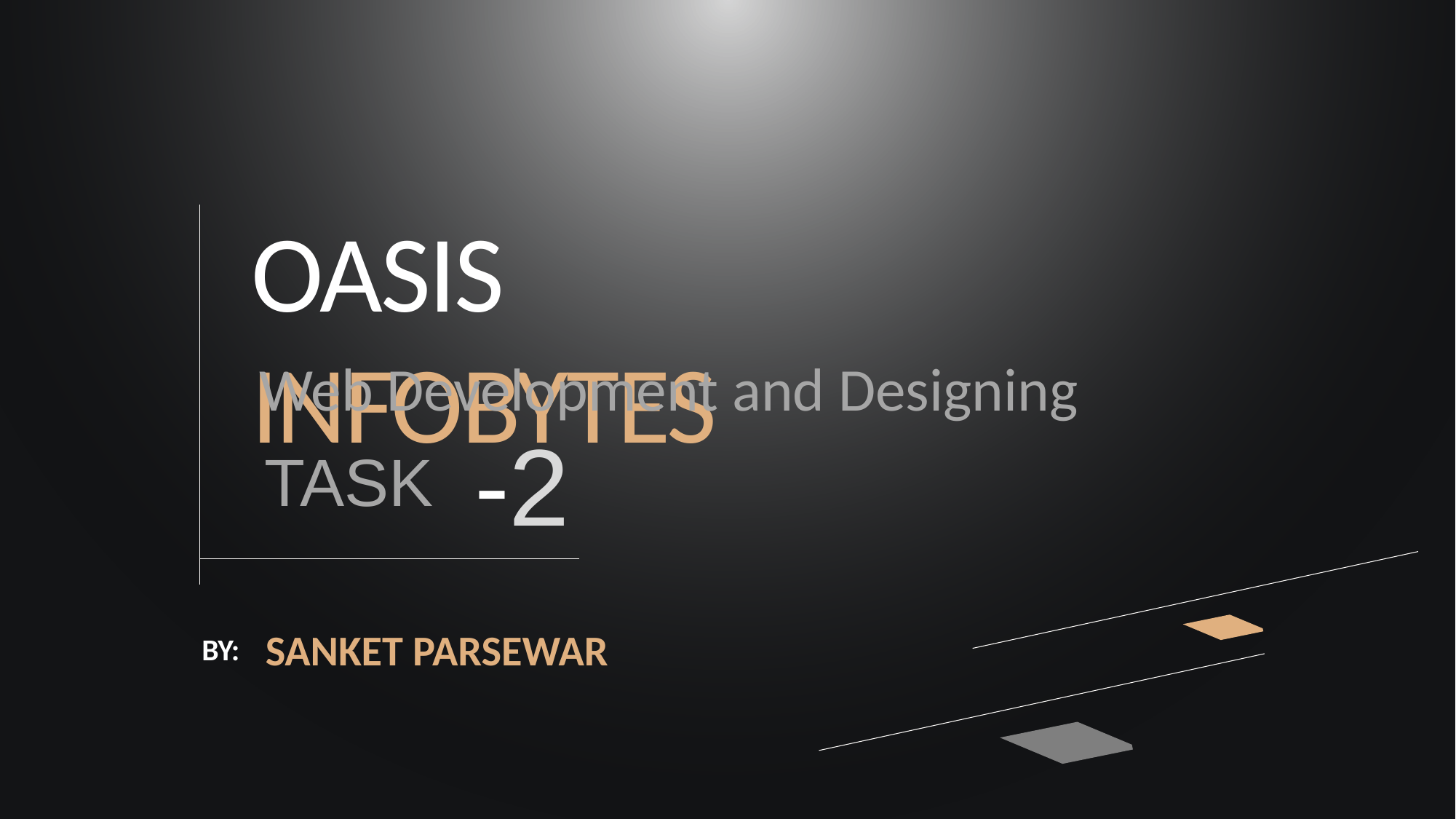

OASIS INFOBYTES
Web Development and Designing
-2
TASK

SANKET PARSEWAR
BY: